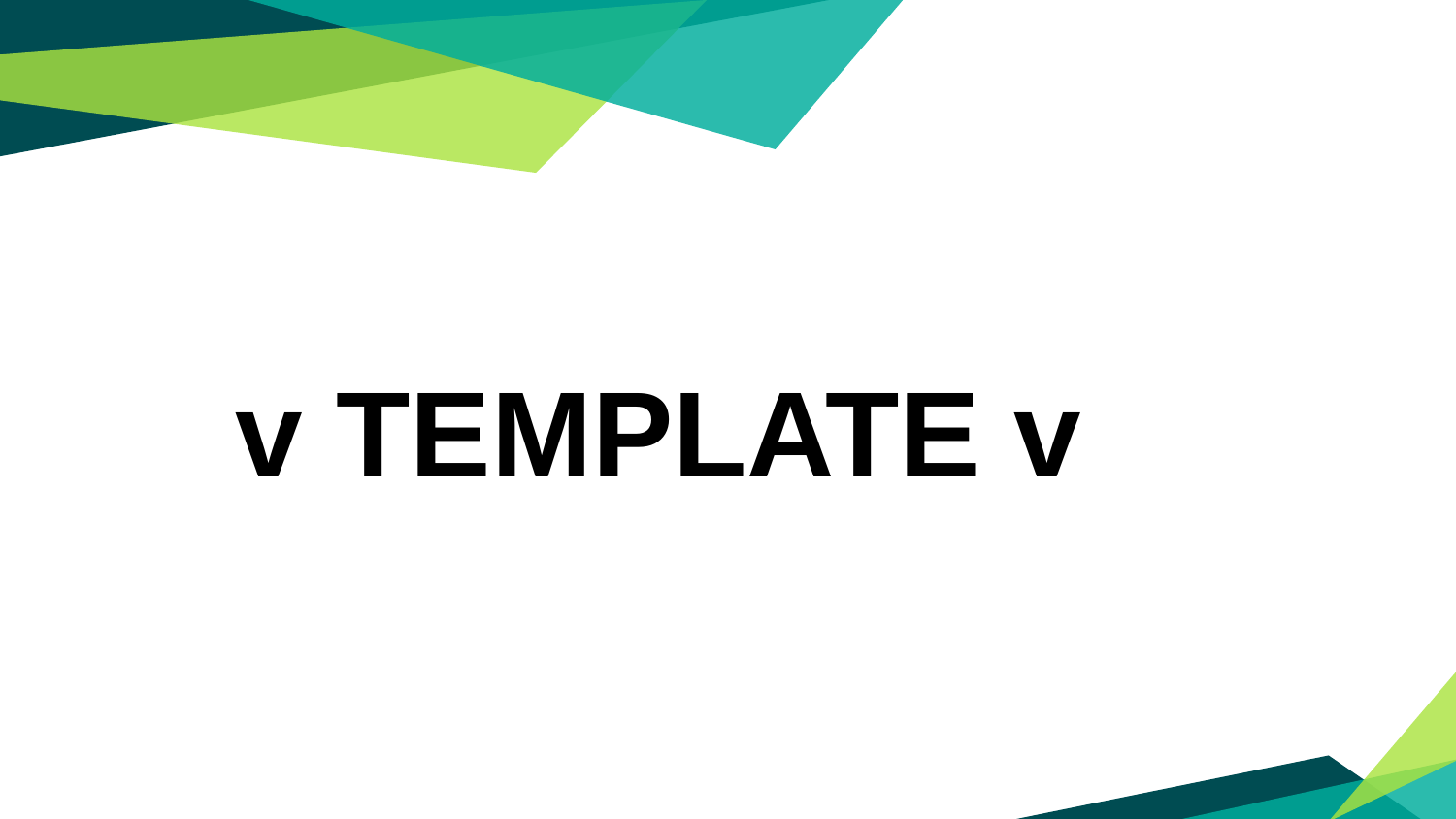

This is your presentation title
v TEMPLATE v